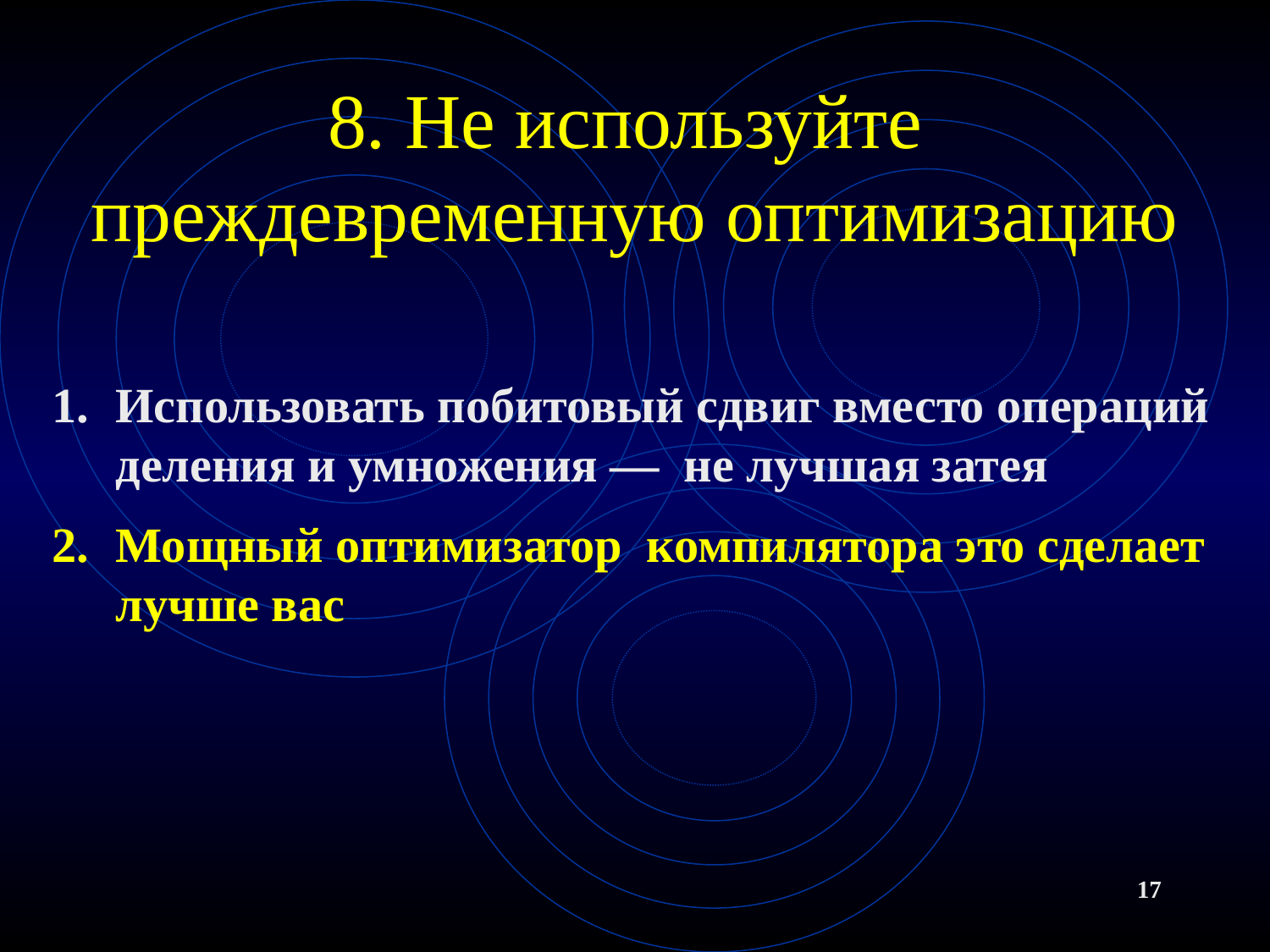

# 8. Не используйте  преждевременную оптимизацию

Использовать побитовый сдвиг вместо операций деления и умножения —  не лучшая затея
Мощный оптимизатор  компилятора это сделает лучше вас
17